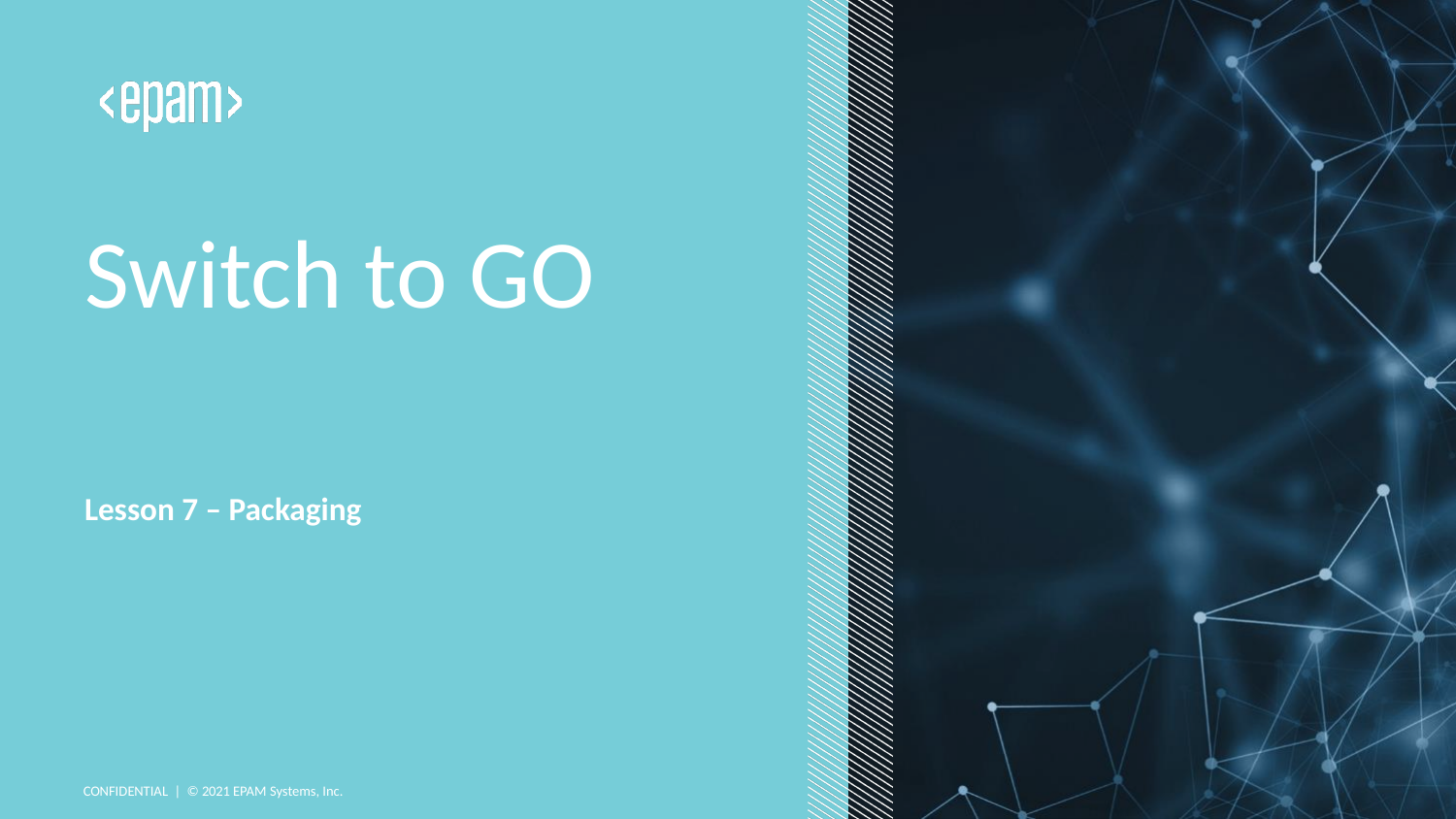

# Switch to GO
Lesson 7 – Packaging
CONFIDENTIAL  |  © 2021 EPAM Systems, Inc.